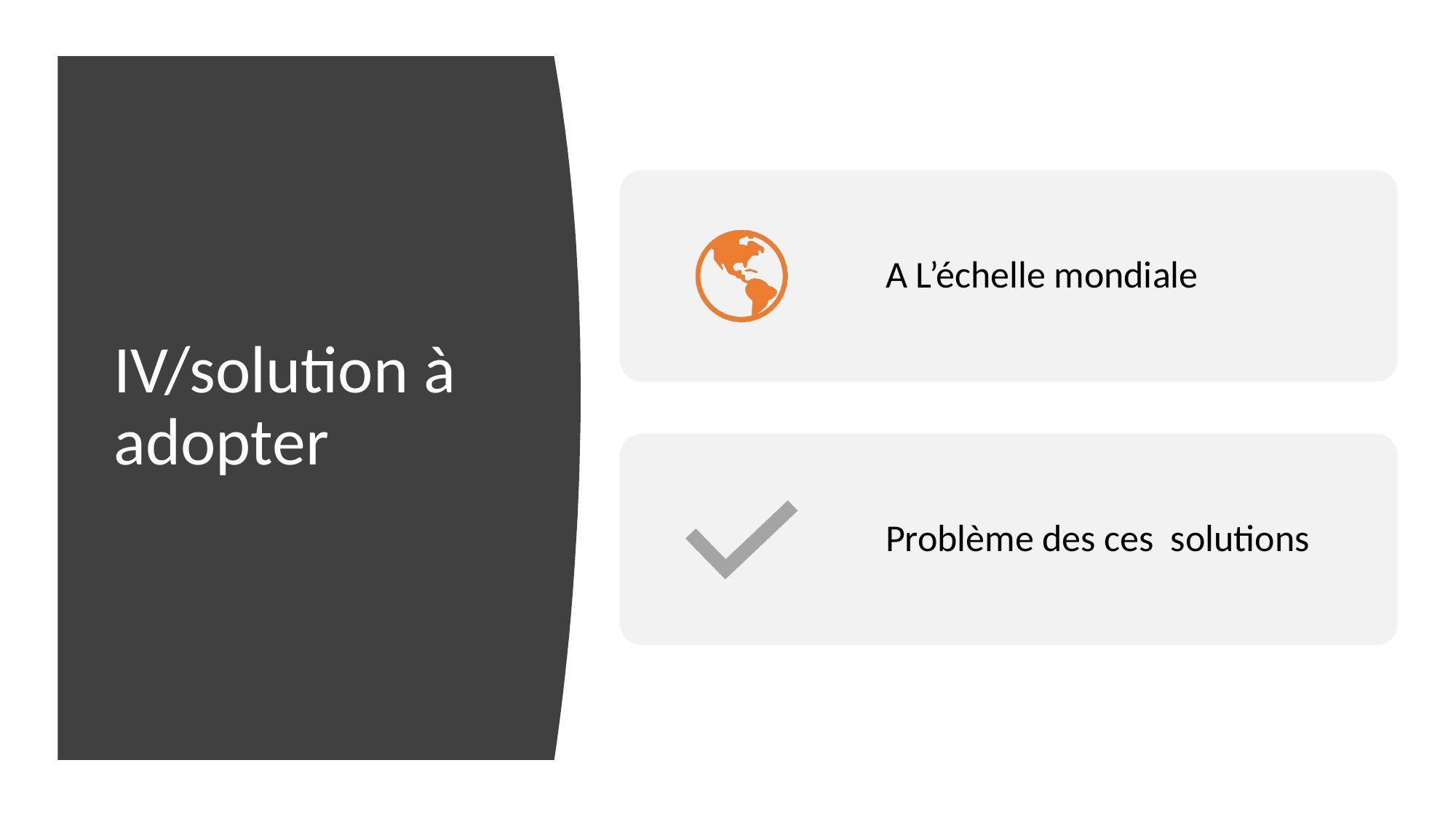

A L’échelle mondiale
Problème des ces  solutions

# IV/solution à adopter